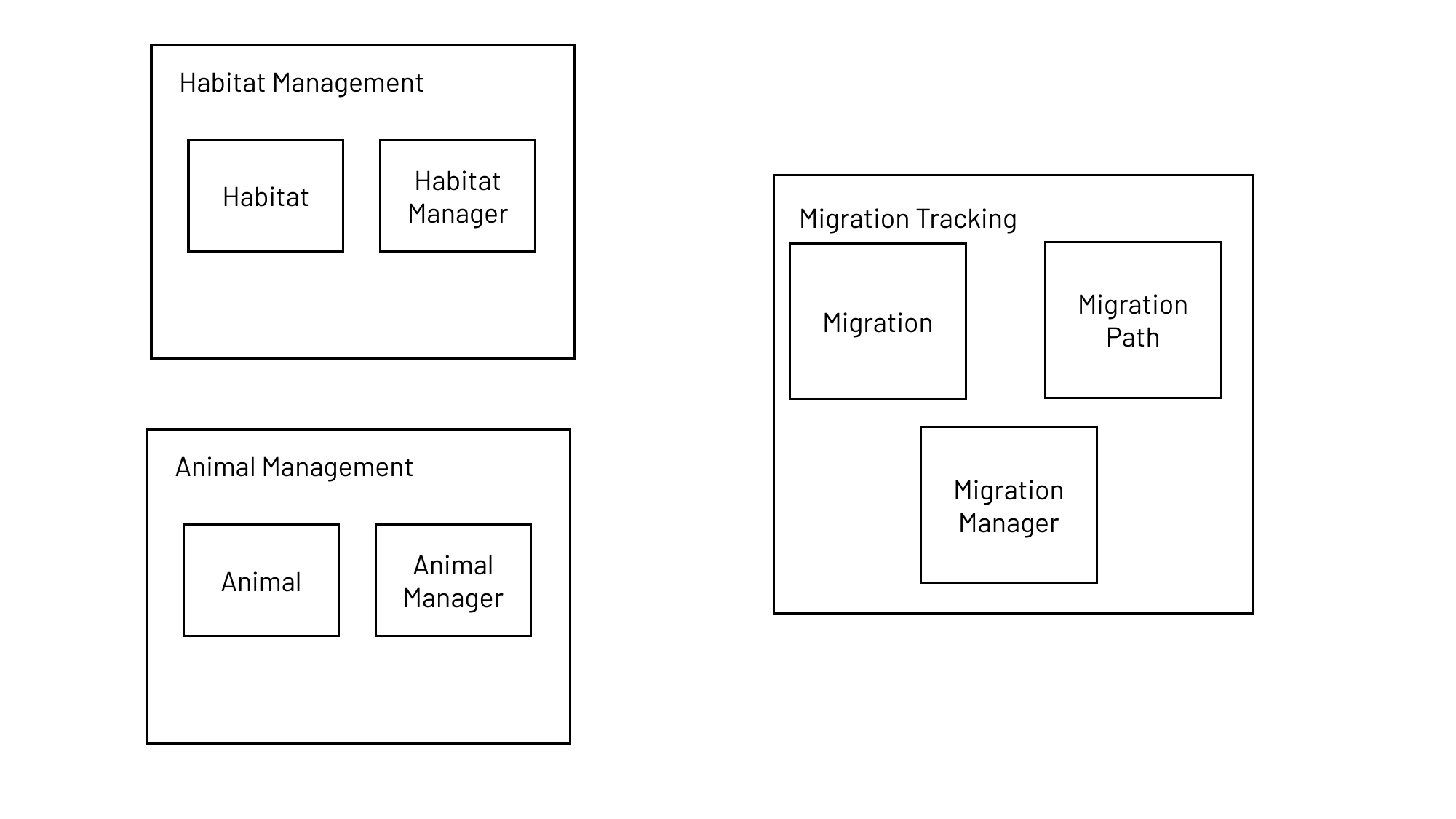

Habitat Management
Habitat
Habitat Manager

Migration Tracking
Migration Path
Migration
Migration Manager

Animal Management
Animal
Animal Manager